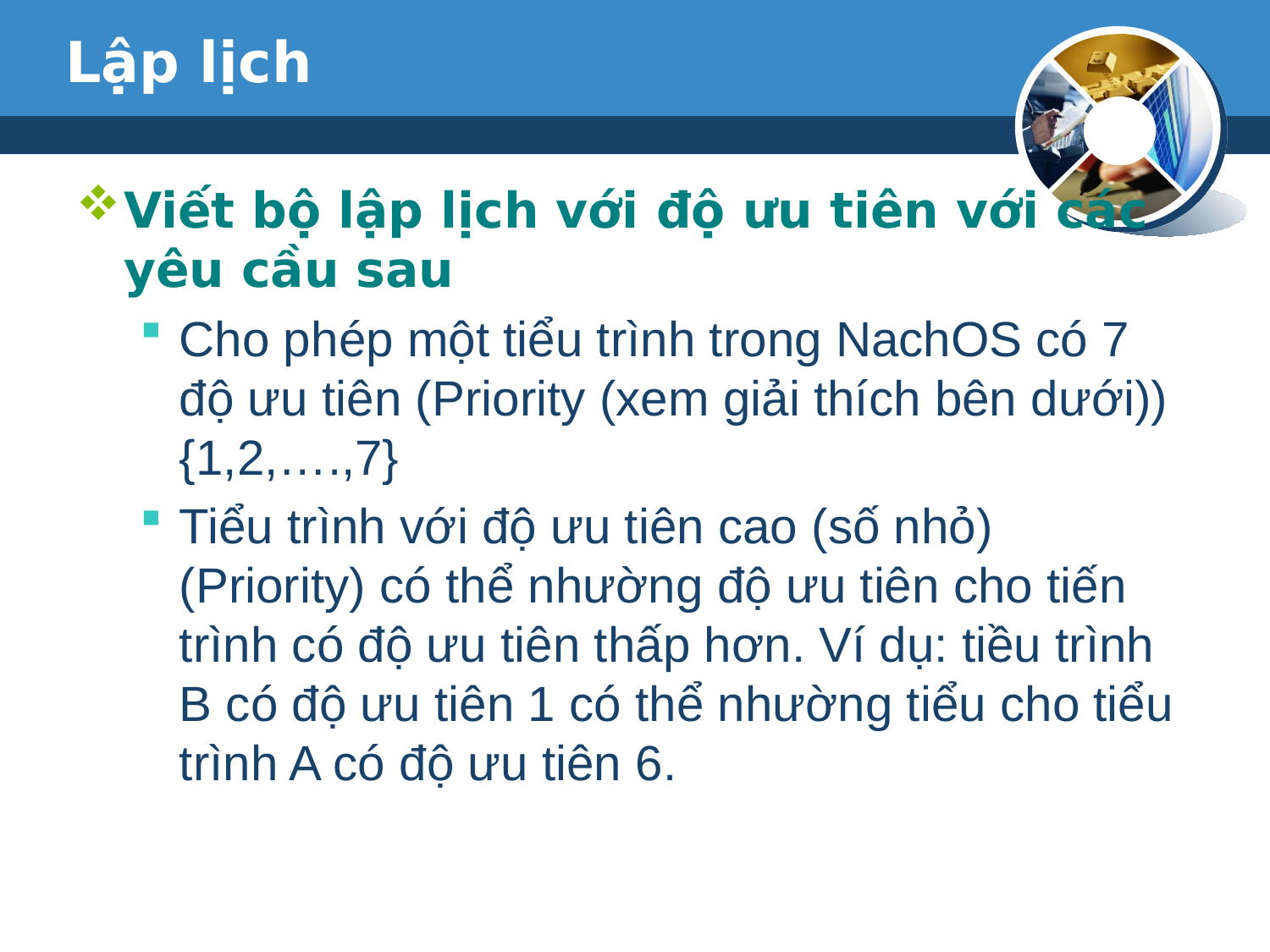

# Lập lịch
Viết bộ lập lịch với độ ưu tiên với các yêu cầu sau
Cho phép một tiểu trình trong NachOS có 7 độ ưu tiên (Priority (xem giải thích bên dưới)) {1,2,….,7}
Tiểu trình với độ ưu tiên cao (số nhỏ) (Priority) có thể nhường độ ưu tiên cho tiến trình có độ ưu tiên thấp hơn. Ví dụ: tiều trình B có độ ưu tiên 1 có thể nhường tiểu cho tiểu trình A có độ ưu tiên 6.